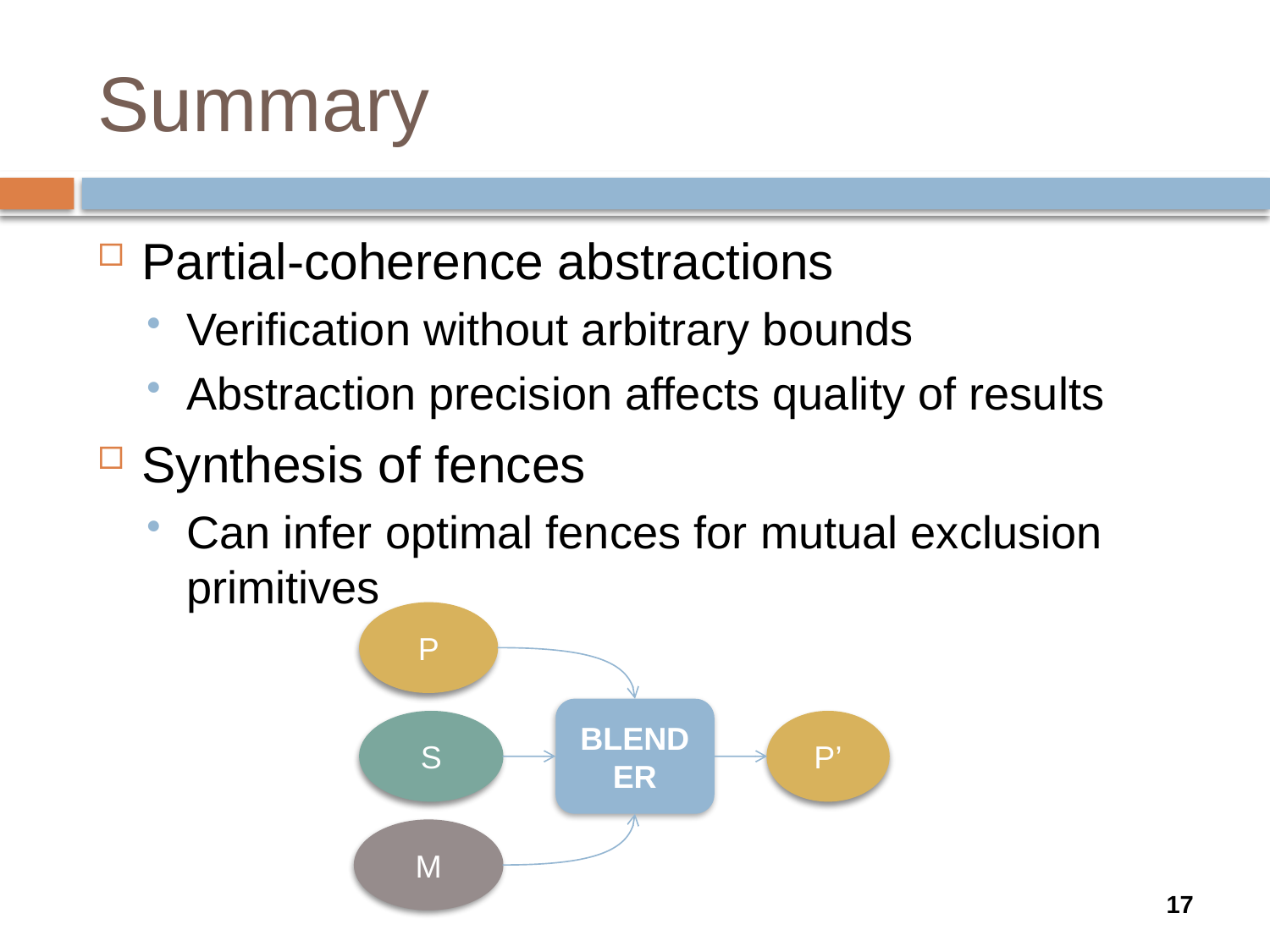

# Summary
Partial-coherence abstractions
Verification without arbitrary bounds
Abstraction precision affects quality of results
Synthesis of fences
Can infer optimal fences for mutual exclusion primitives
P
BLENDER
S
P’
M
17